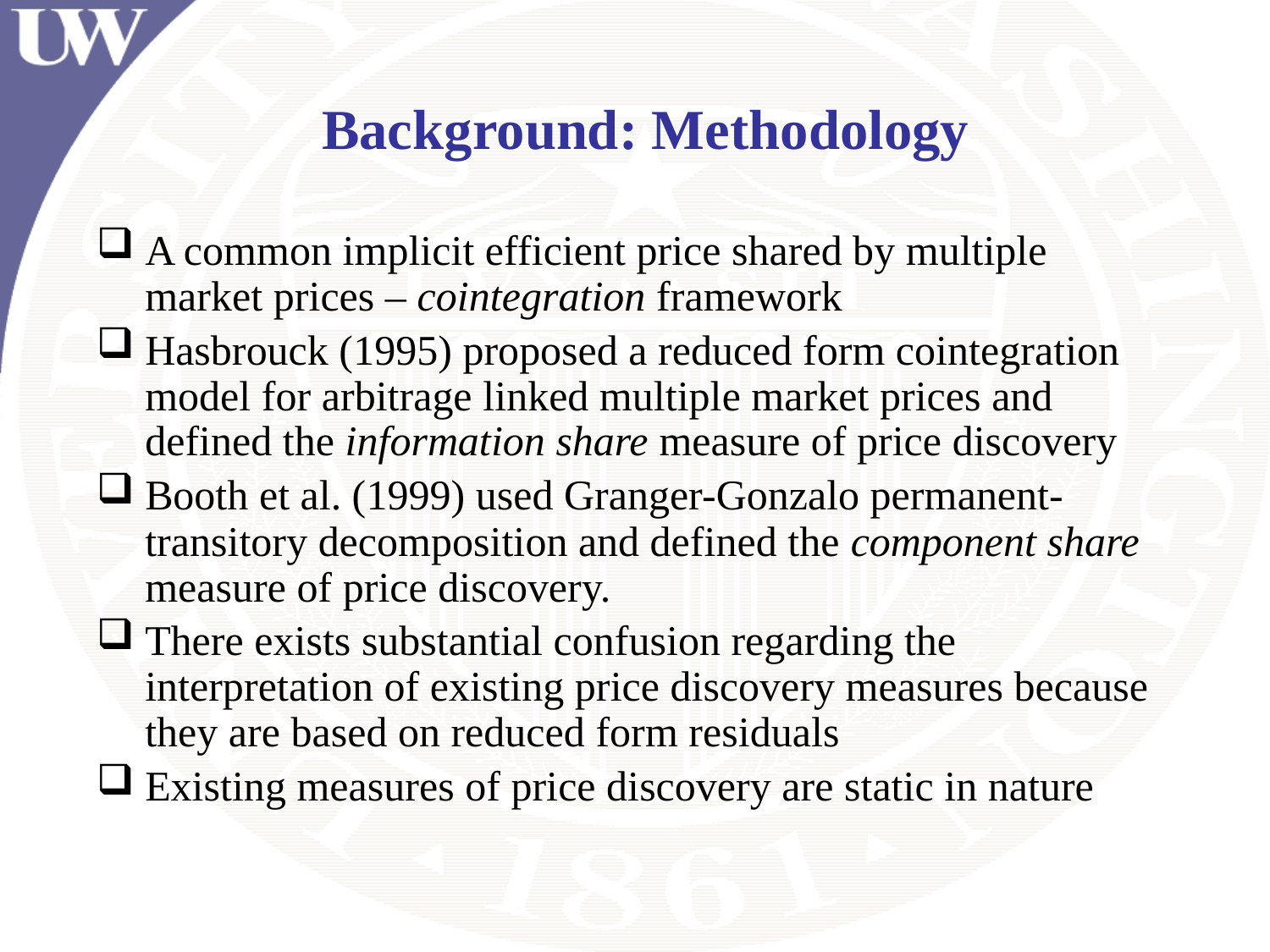

# Background: Methodology
A common implicit efficient price shared by multiple market prices – cointegration framework
Hasbrouck (1995) proposed a reduced form cointegration model for arbitrage linked multiple market prices and defined the information share measure of price discovery
Booth et al. (1999) used Granger-Gonzalo permanent-transitory decomposition and defined the component share measure of price discovery.
There exists substantial confusion regarding the interpretation of existing price discovery measures because they are based on reduced form residuals
Existing measures of price discovery are static in nature